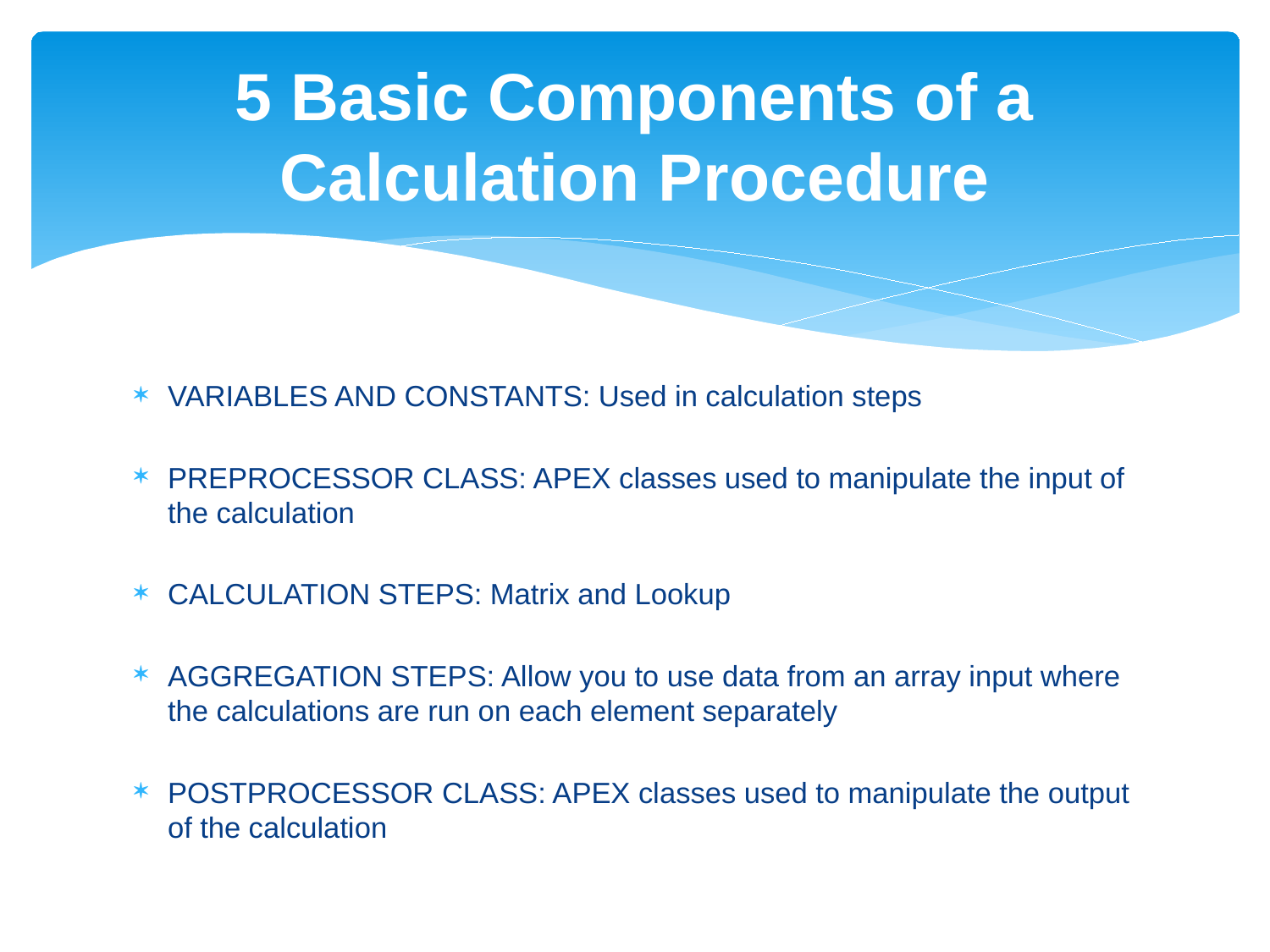

# 5 Basic Components of a Calculation Procedure
VARIABLES AND CONSTANTS: Used in calculation steps

PREPROCESSOR CLASS: APEX classes used to manipulate the input of the calculation

CALCULATION STEPS: Matrix and Lookup

AGGREGATION STEPS: Allow you to use data from an array input where the calculations are run on each element separately

POSTPROCESSOR CLASS: APEX classes used to manipulate the output of the calculation